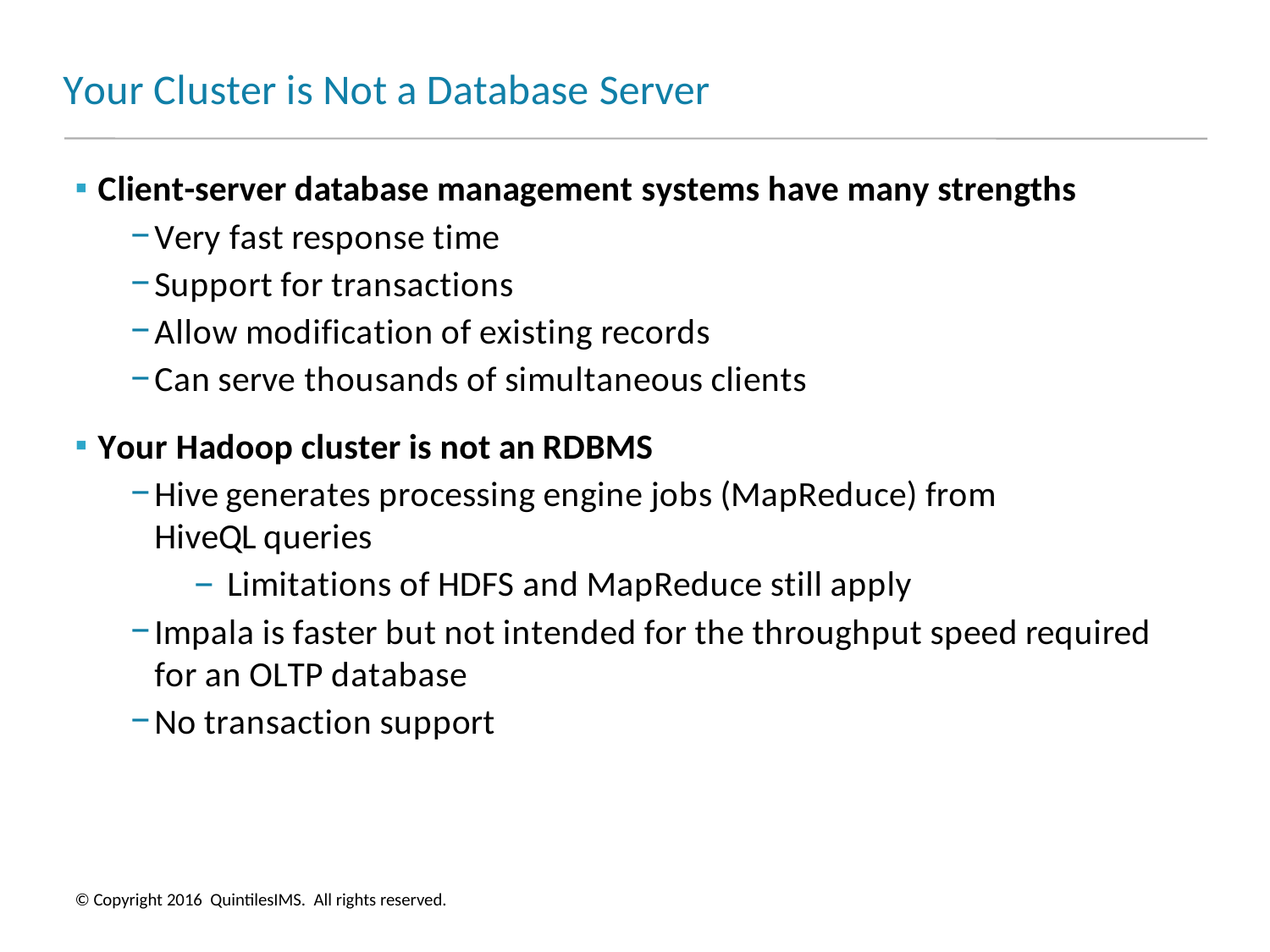

# Your Cluster is Not a Database Server
Client-server database management systems have many strengths
Very fast response time
Support for transactions
Allow modification of existing records
Can serve thousands of simultaneous clients
Your Hadoop cluster is not an RDBMS
Hive generates processing engine jobs (MapReduce) from HiveQL queries
– Limitations of HDFS and MapReduce still apply
Impala is faster but not intended for the throughput speed required for an OLTP database
No transaction support
© Copyright 2016  QuintilesIMS.  All rights reserved.